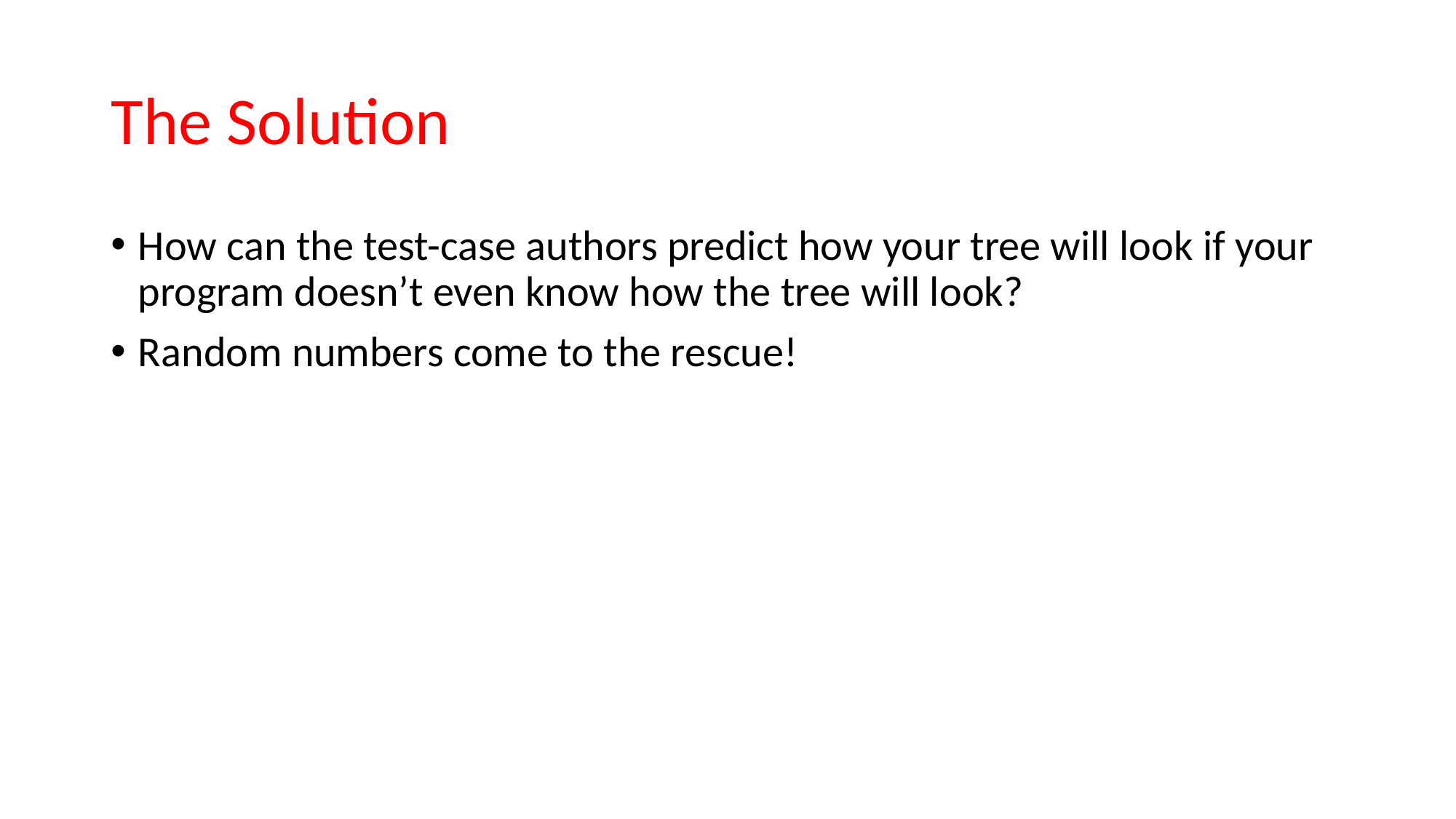

# The Solution
How can the test-case authors predict how your tree will look if your program doesn’t even know how the tree will look?
Random numbers come to the rescue!